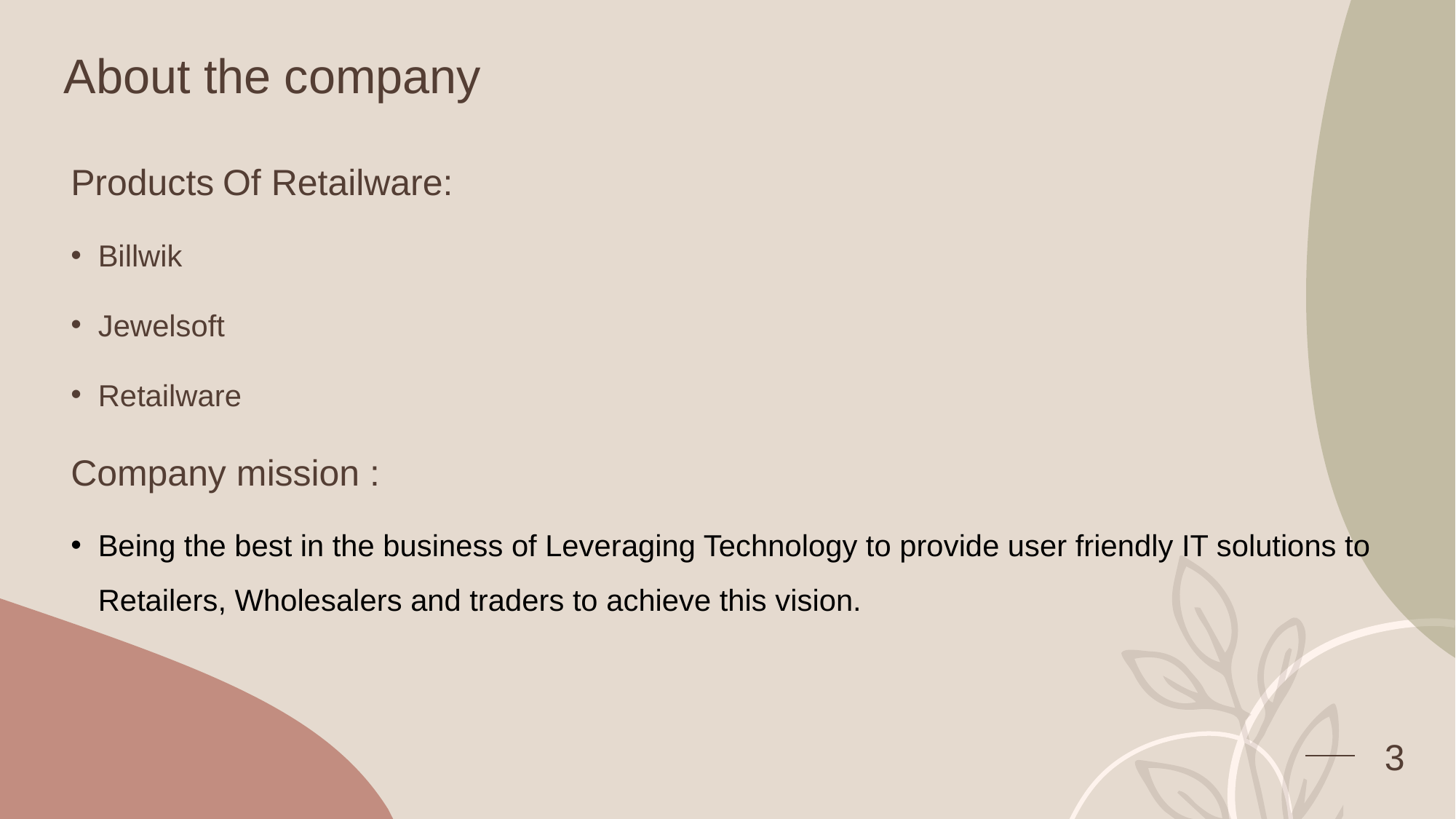

# About the company
Products Of Retailware:
Billwik
Jewelsoft
Retailware
Company mission :
Being the best in the business of Leveraging Technology to provide user friendly IT solutions to Retailers, Wholesalers and traders to achieve this vision.
3